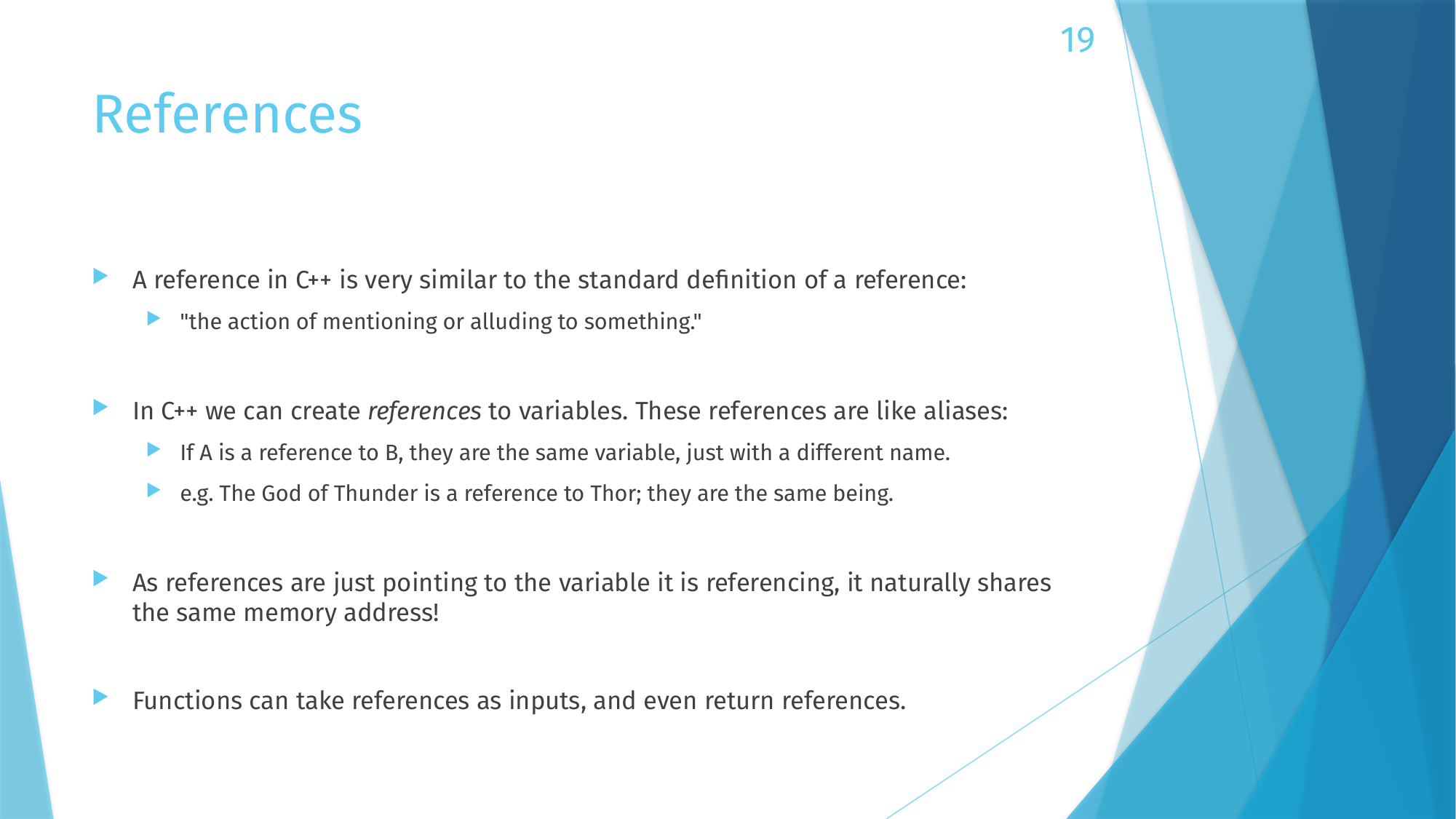

# References
A reference in C++ is very similar to the standard definition of a reference:
"the action of mentioning or alluding to something."

In C++ we can create references to variables. These references are like aliases:
If A is a reference to B, they are the same variable, just with a different name.
e.g. The God of Thunder is a reference to Thor; they are the same being.

As references are just pointing to the variable it is referencing, it naturally shares the same memory address!

Functions can take references as inputs, and even return references.